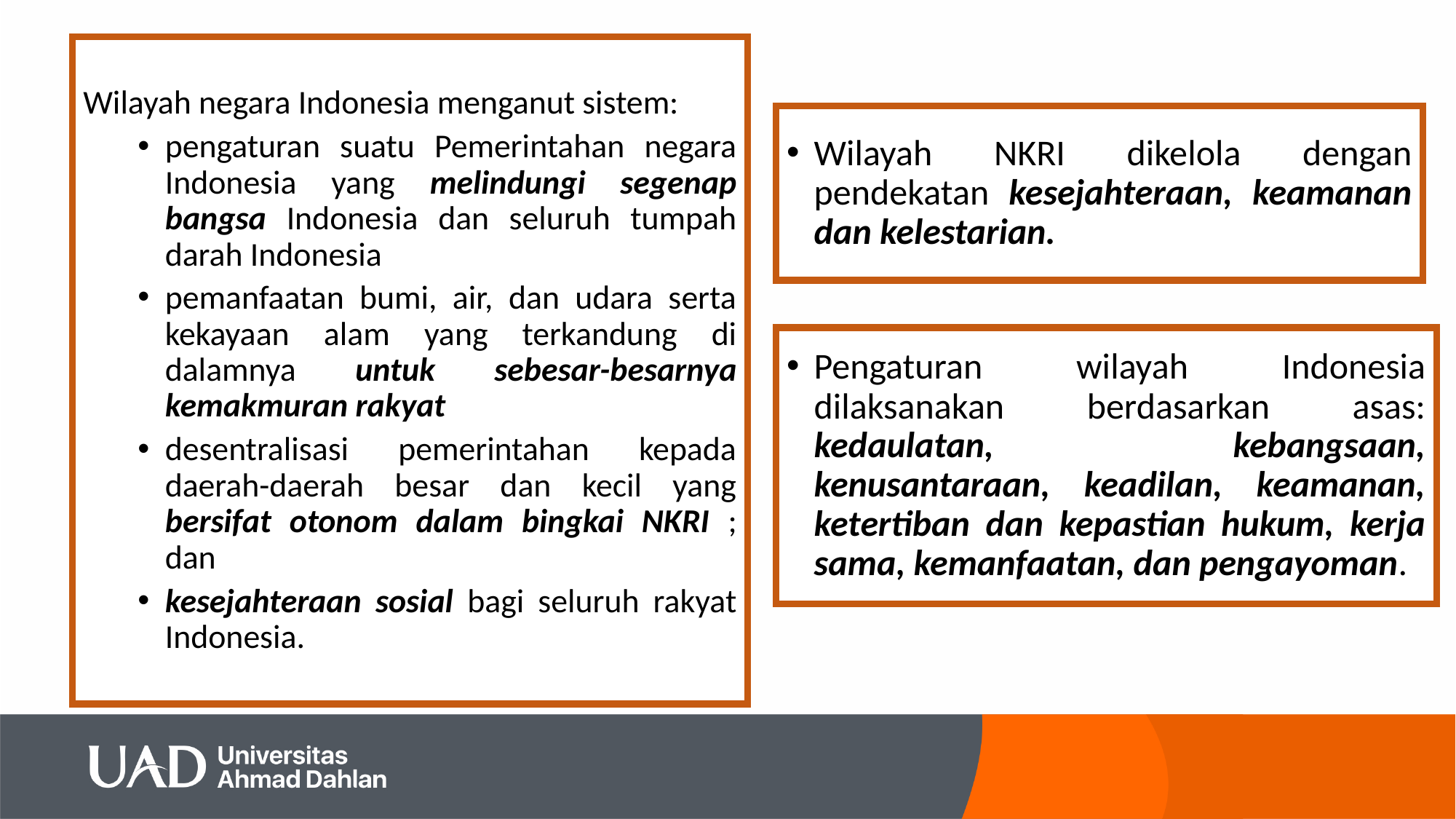

Wilayah negara Indonesia menganut sistem:
pengaturan suatu Pemerintahan negara Indonesia yang melindungi segenap bangsa Indonesia dan seluruh tumpah darah Indonesia
pemanfaatan bumi, air, dan udara serta kekayaan alam yang terkandung di dalamnya untuk sebesar-besarnya kemakmuran rakyat
desentralisasi pemerintahan kepada daerah-daerah besar dan kecil yang bersifat otonom dalam bingkai NKRI ; dan
kesejahteraan sosial bagi seluruh rakyat Indonesia.
Wilayah NKRI dikelola dengan pendekatan kesejahteraan, keamanan dan kelestarian.

Pengaturan wilayah Indonesia dilaksanakan berdasarkan asas: kedaulatan, kebangsaan, kenusantaraan, keadilan, keamanan, ketertiban dan kepastian hukum, kerja sama, kemanfaatan, dan pengayoman.